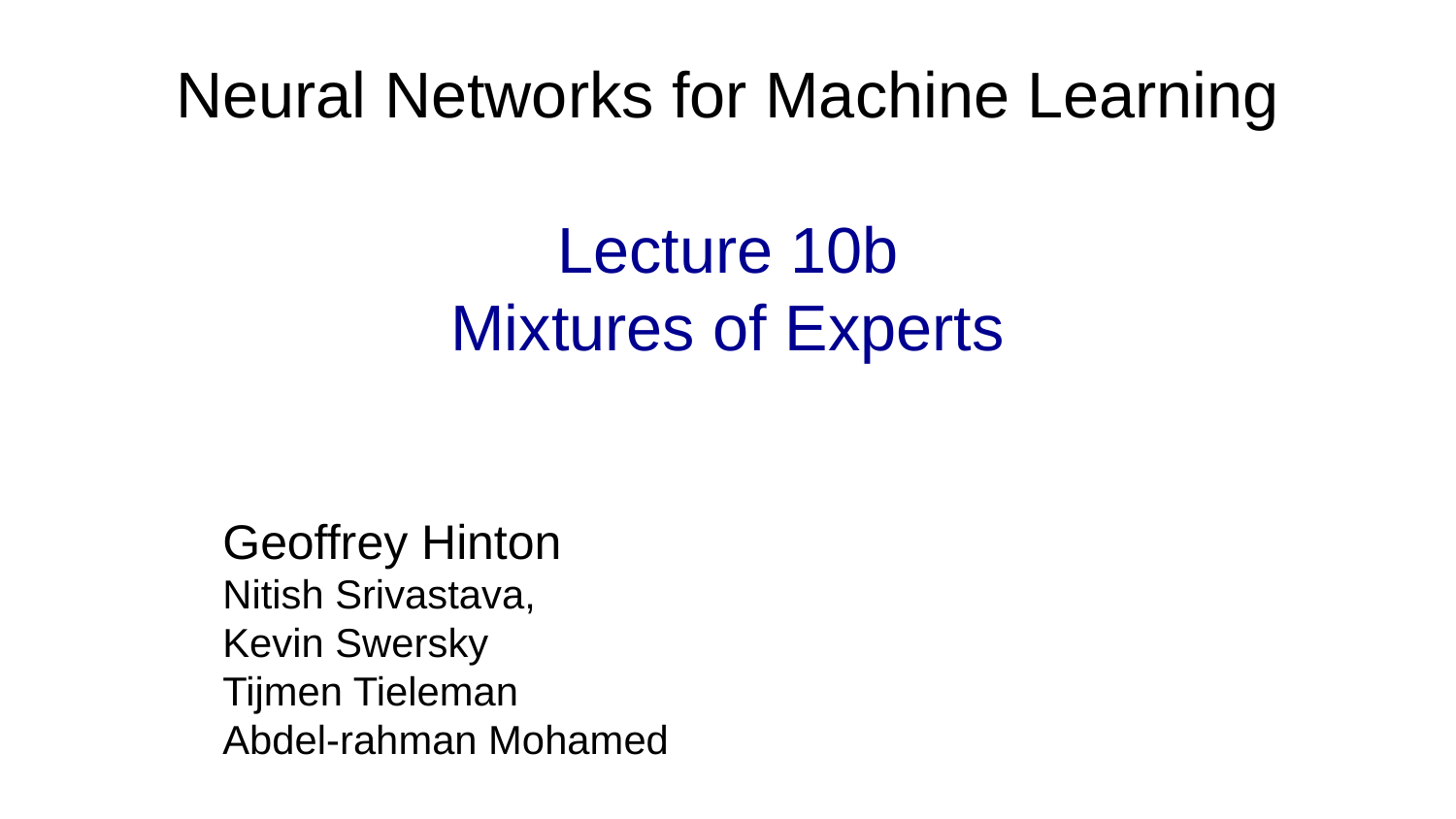

# Neural Networks for Machine Learning Lecture 10b Mixtures of Experts